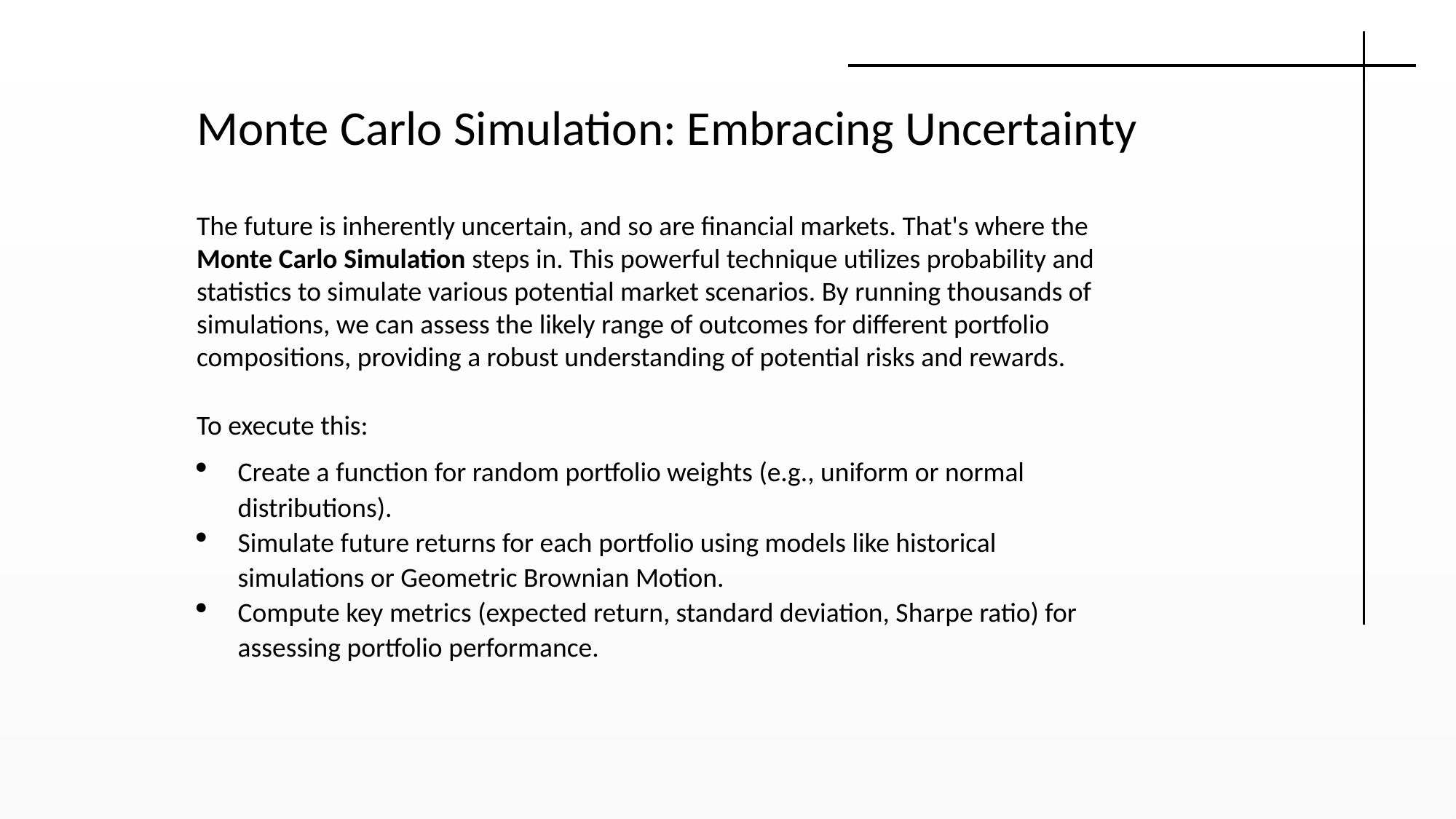

Monte Carlo Simulation: Embracing Uncertainty
The future is inherently uncertain, and so are financial markets. That's where the Monte Carlo Simulation steps in. This powerful technique utilizes probability and statistics to simulate various potential market scenarios. By running thousands of simulations, we can assess the likely range of outcomes for different portfolio compositions, providing a robust understanding of potential risks and rewards.

To execute this:
Create a function for random portfolio weights (e.g., uniform or normal distributions).
Simulate future returns for each portfolio using models like historical simulations or Geometric Brownian Motion.
Compute key metrics (expected return, standard deviation, Sharpe ratio) for assessing portfolio performance.